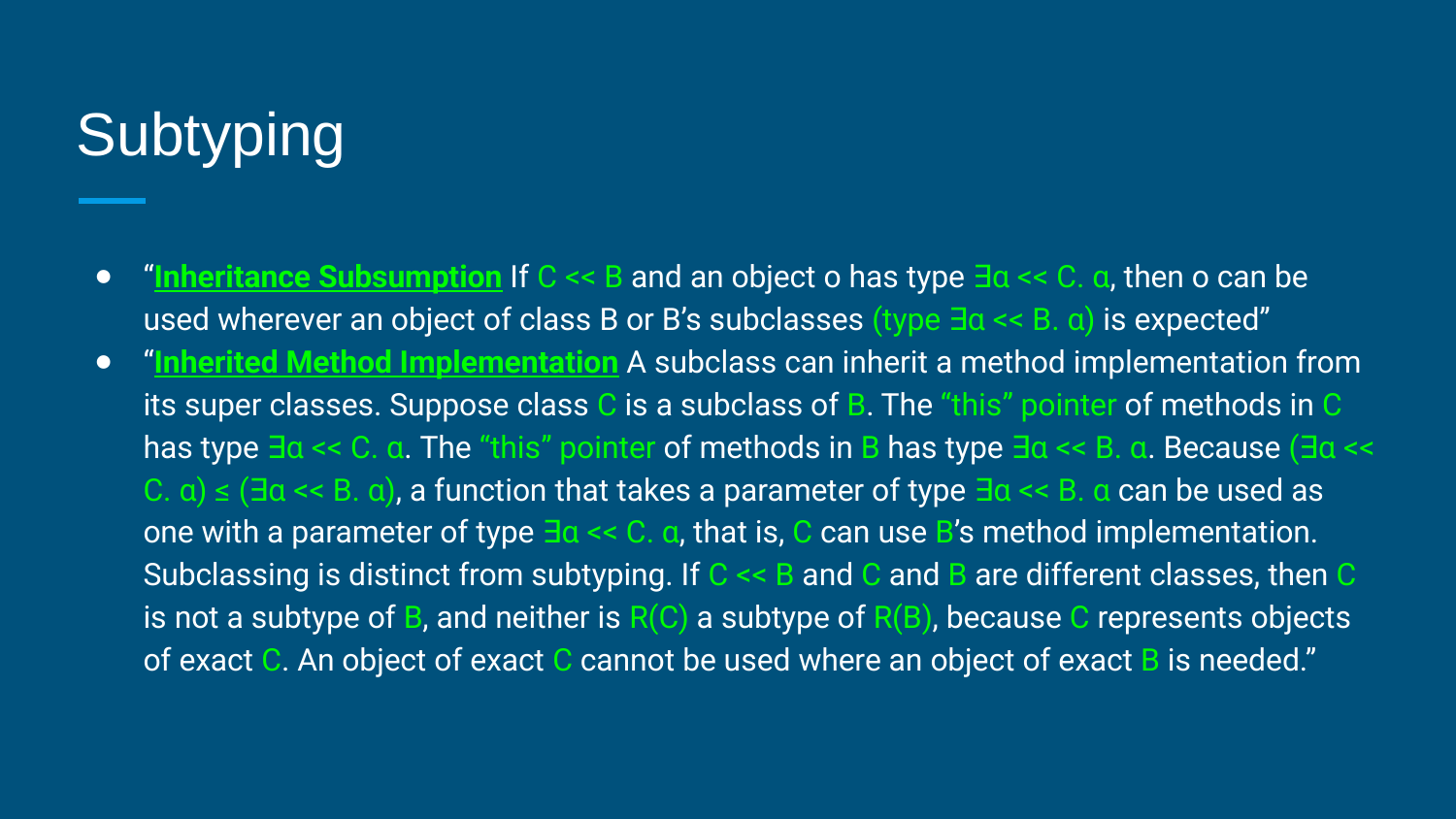

# Subtyping
“Inheritance Subsumption If C << B and an object o has type ∃α << C. α, then o can be used wherever an object of class B or B’s subclasses (type ∃α << B. α) is expected”
“Inherited Method Implementation A subclass can inherit a method implementation from its super classes. Suppose class C is a subclass of B. The “this” pointer of methods in C has type ∃α << C. α. The “this” pointer of methods in B has type ∃α << B. α. Because (∃α << C. α) ≤ (∃α << B. α), a function that takes a parameter of type ∃α << B. α can be used as one with a parameter of type ∃α << C. α, that is, C can use B’s method implementation. Subclassing is distinct from subtyping. If C << B and C and B are different classes, then C is not a subtype of B, and neither is R(C) a subtype of R(B), because C represents objects of exact C. An object of exact C cannot be used where an object of exact B is needed.”